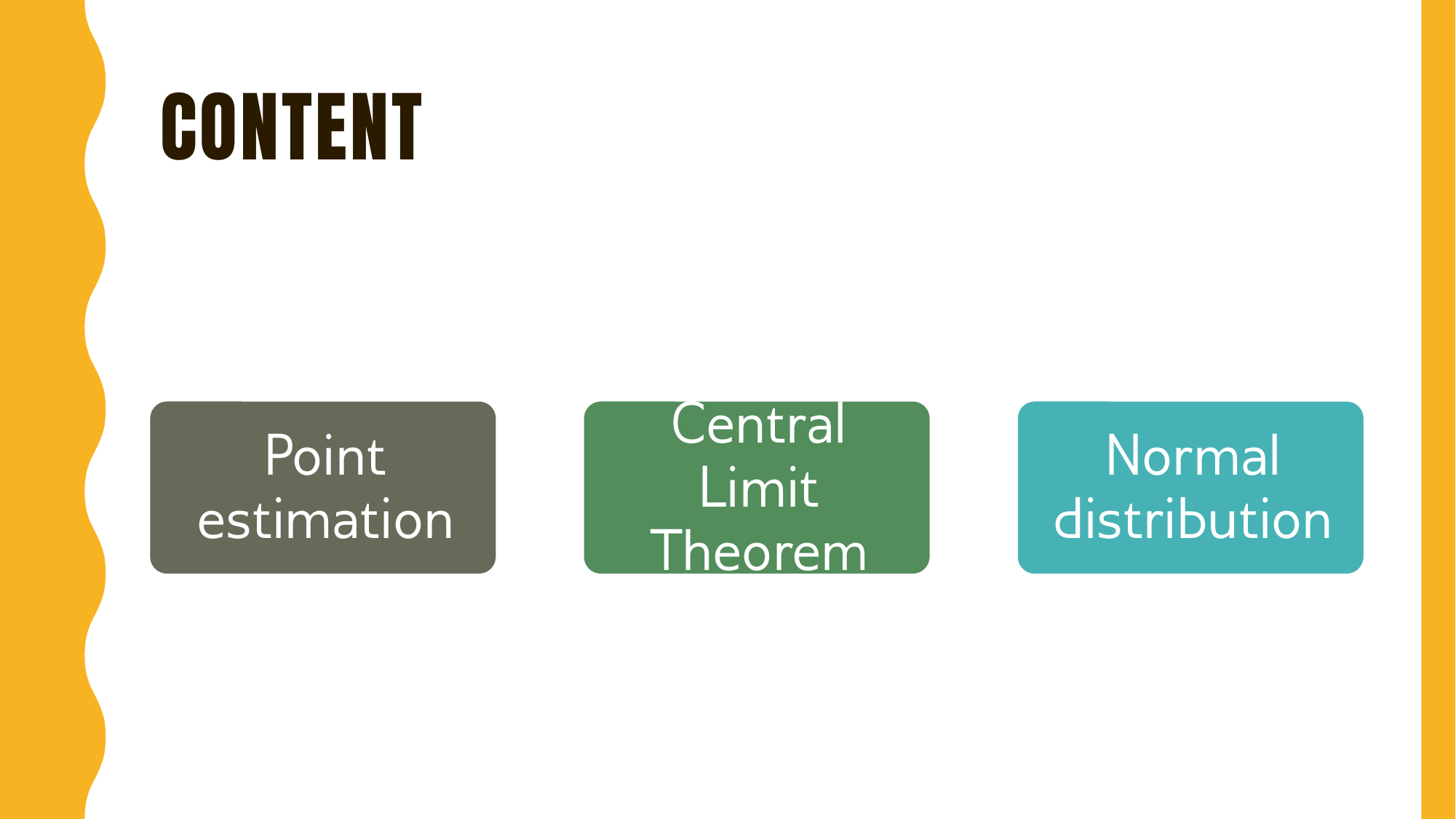

# Content
Point estimation
Central Limit Theorem
Normal distribution